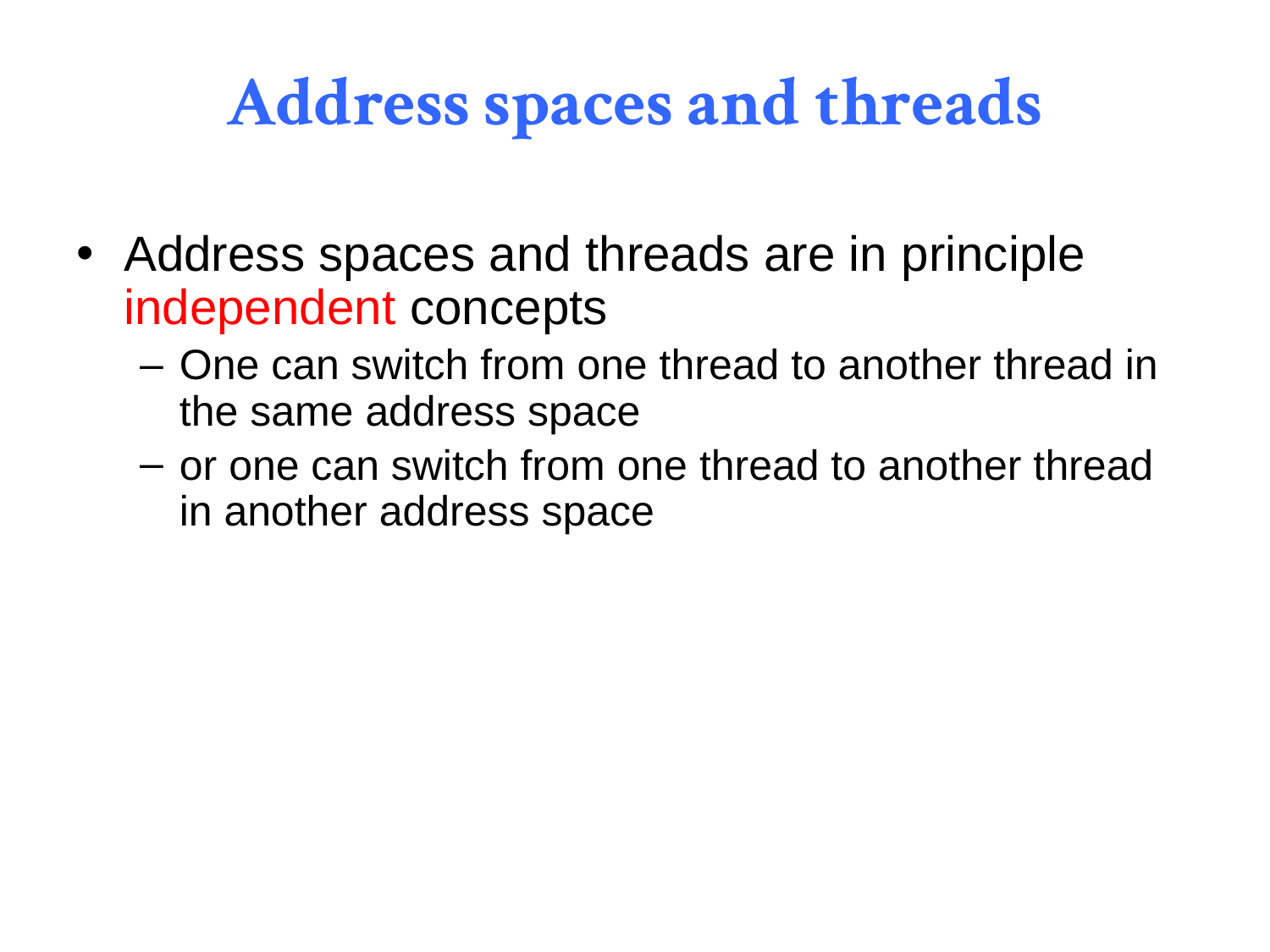

# Address spaces and threads
Address spaces and threads are in principle independent concepts
One can switch from one thread to another thread in the same address space
or one can switch from one thread to another thread in another address space